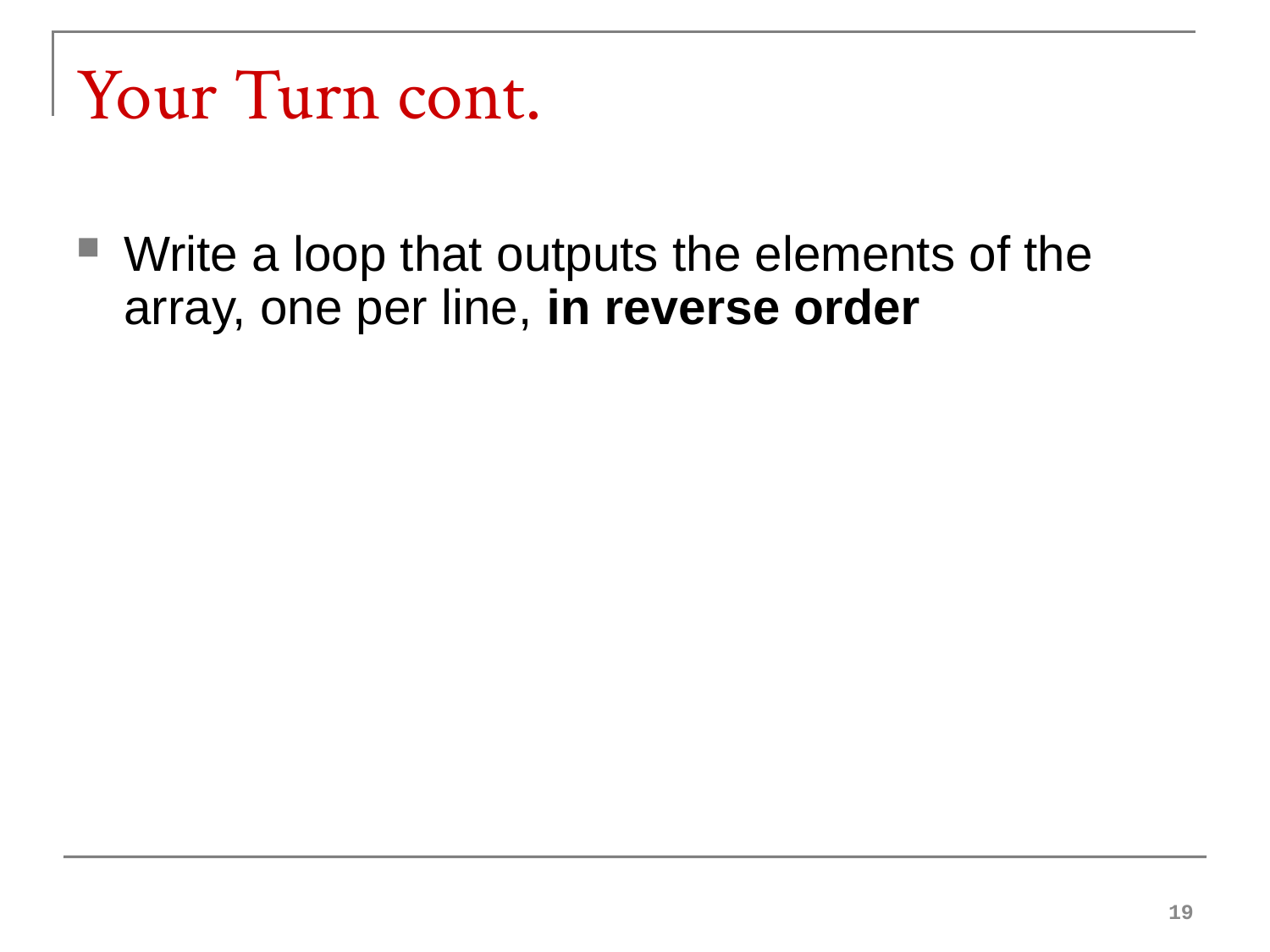

# Your Turn cont.
Write a loop that outputs the elements of the array, one per line, in reverse order

19